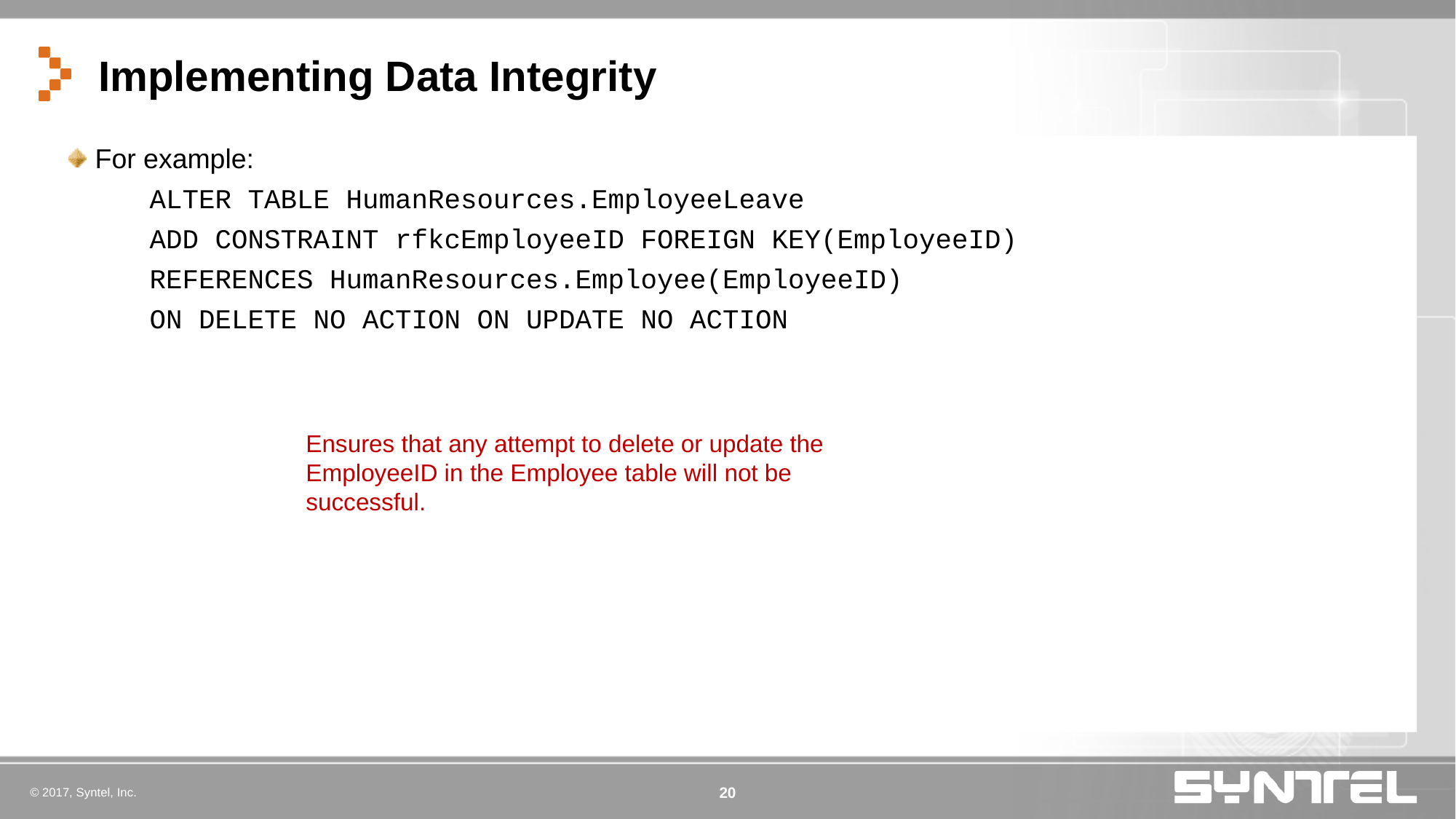

# Implementing Data Integrity
For example:
ALTER TABLE HumanResources.EmployeeLeave
ADD CONSTRAINT rfkcEmployeeID FOREIGN KEY(EmployeeID)
REFERENCES HumanResources.Employee(EmployeeID)
ON DELETE NO ACTION ON UPDATE NO ACTION

Ensures that any attempt to delete or update the EmployeeID in the Employee table will not be successful.